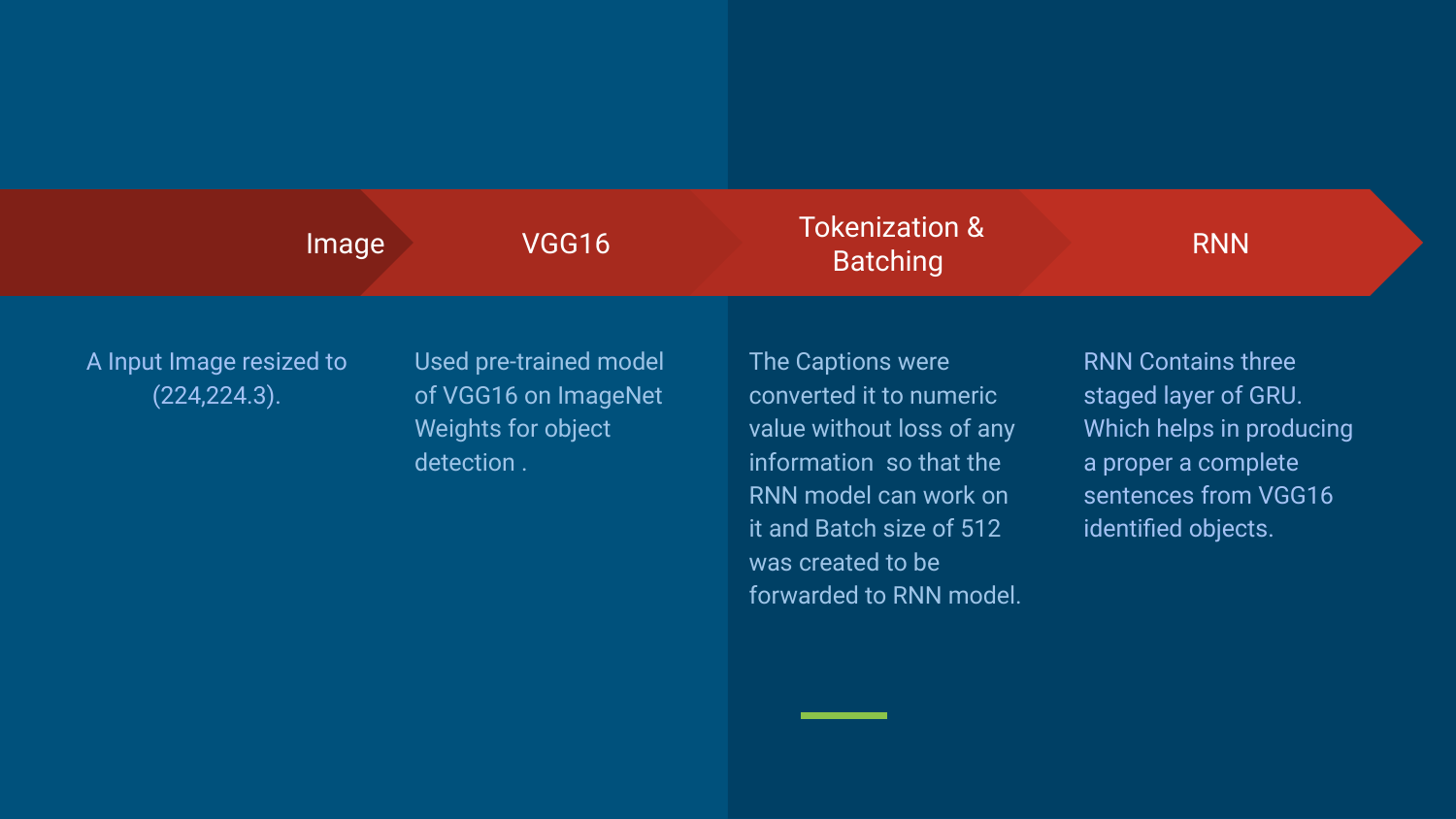

VGG16
Used pre-trained model of VGG16 on ImageNet Weights for object detection .
Tokenization & Batching
The Captions were  converted it to numeric value without loss of any information  so that the RNN model can work on it and Batch size of 512 was created to be forwarded to RNN model.
RNN
RNN Contains three staged layer of GRU.
Which helps in producing a proper a complete sentences from VGG16 identified objects.
		Image
A Input Image resized to (224,224.3).